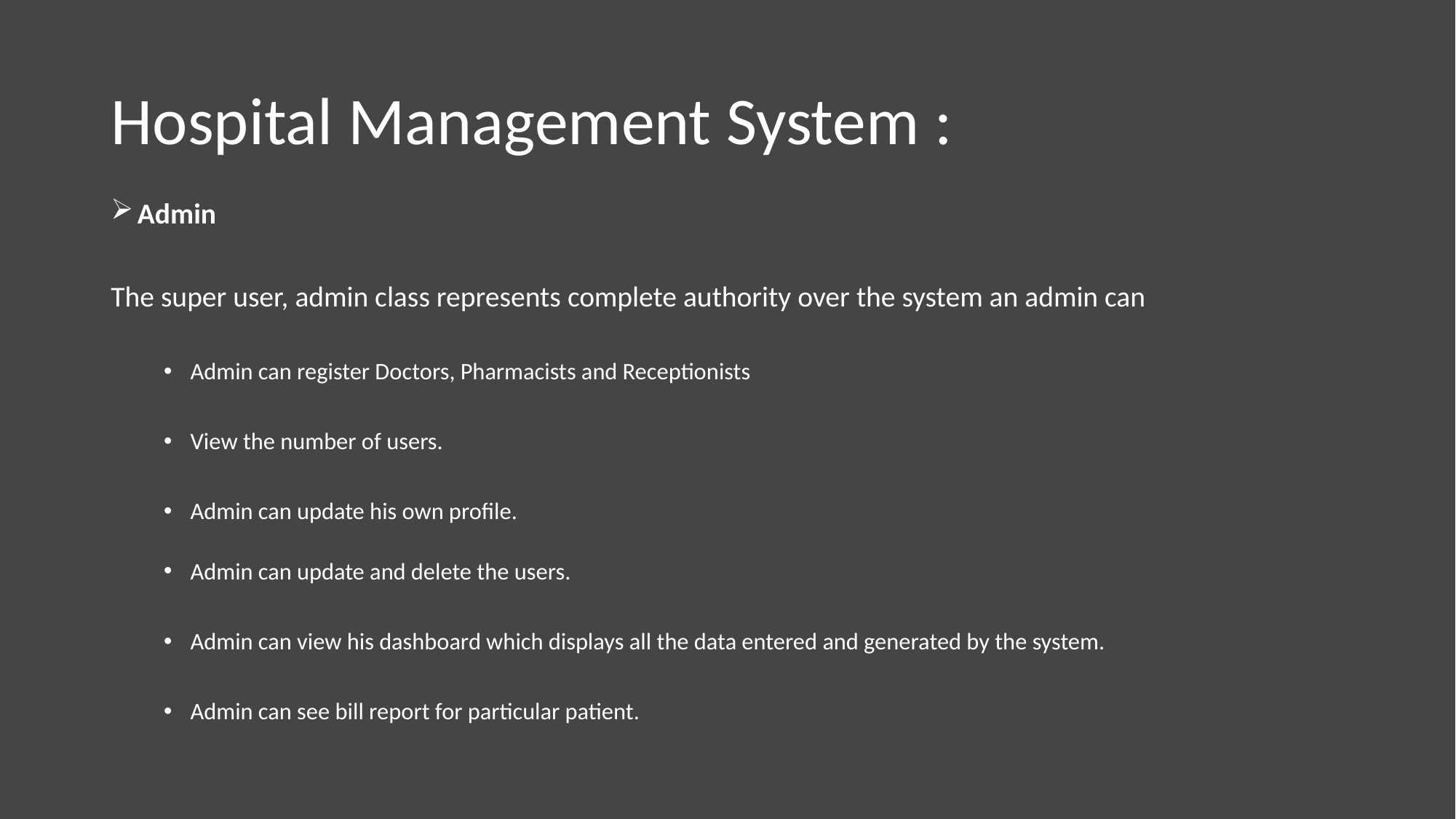

# Hospital Management System :
Admin

The super user, admin class represents complete authority over the system an admin can

Admin can register Doctors, Pharmacists and Receptionists

View the number of users.

Admin can update his own profile.

Admin can update and delete the users.

Admin can view his dashboard which displays all the data entered and generated by the system.

Admin can see bill report for particular patient.